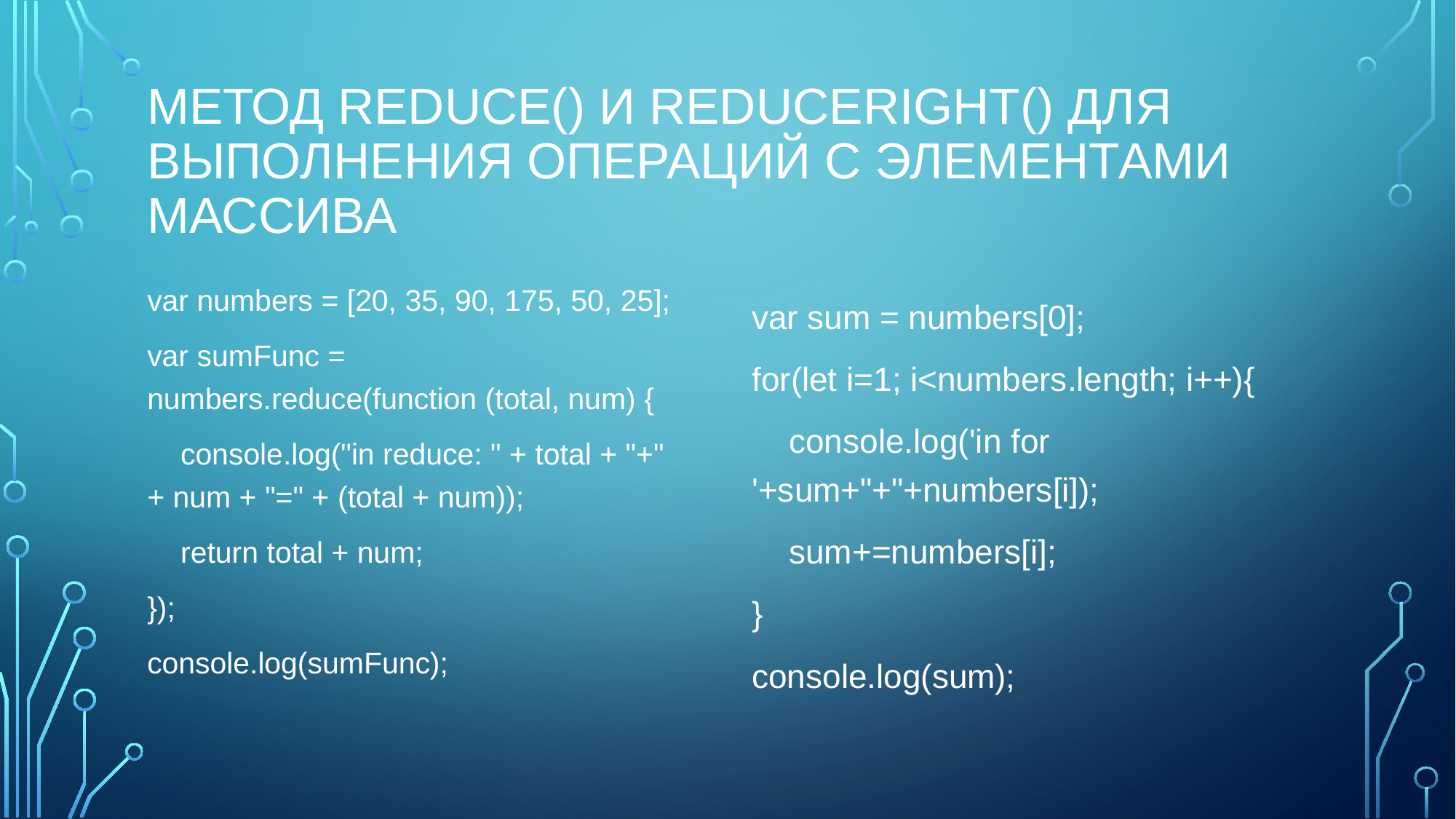

# Метод reduce() и reduceRight() для выполнения операций с элементами массива
var numbers = [20, 35, 90, 175, 50, 25];
var sumFunc = numbers.reduce(function (total, num) {
    console.log("in reduce: " + total + "+" + num + "=" + (total + num));
    return total + num;
});
console.log(sumFunc);
var sum = numbers[0];
for(let i=1; i<numbers.length; i++){
    console.log('in for '+sum+"+"+numbers[i]);
    sum+=numbers[i];
}
console.log(sum);